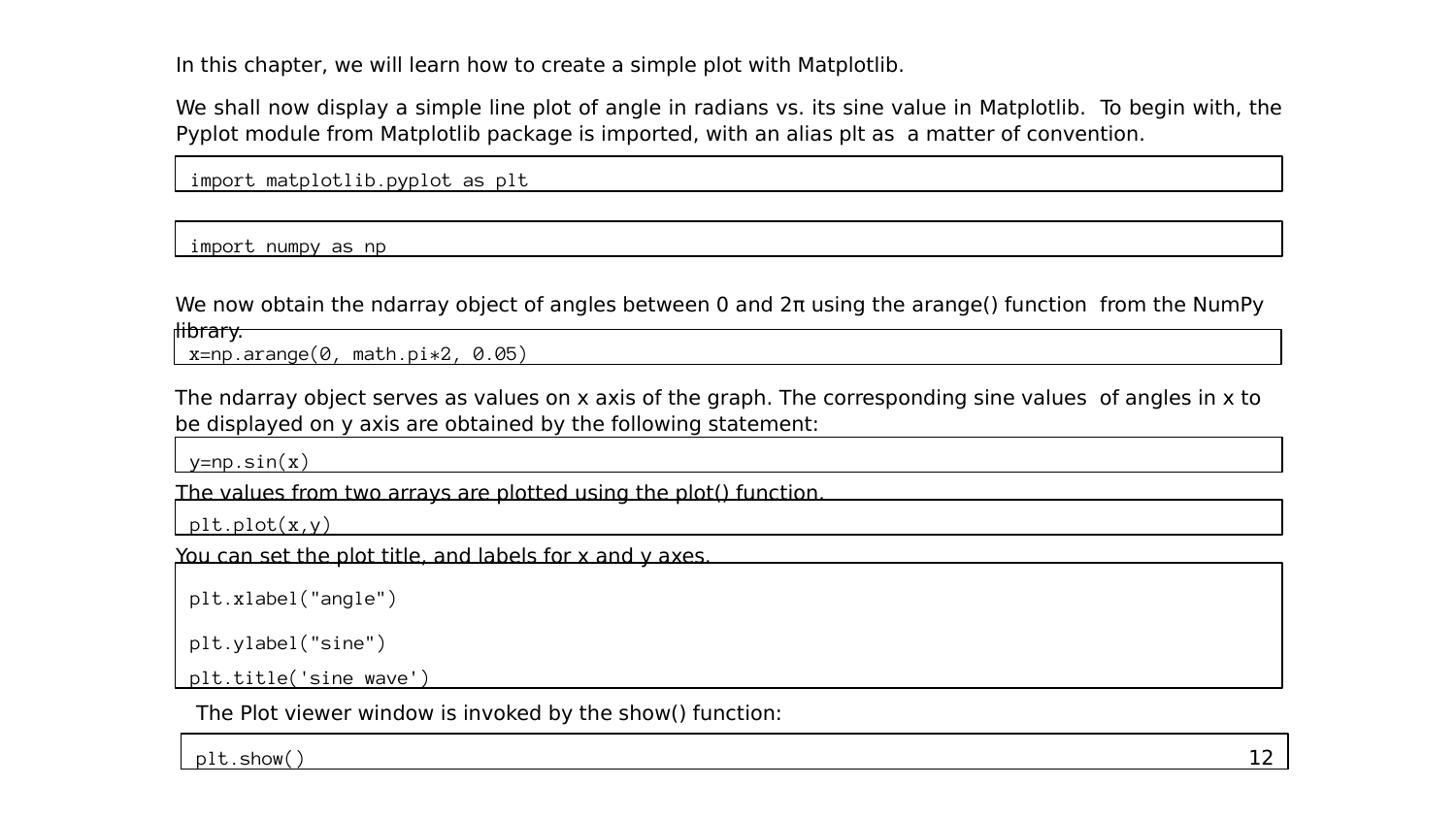

In this chapter, we will learn how to create a simple plot with Matplotlib.
We shall now display a simple line plot of angle in radians vs. its sine value in Matplotlib.  To begin with, the Pyplot module from Matplotlib package is imported, with an alias plt as  a matter of convention.
import matplotlib.pyplot as plt

import numpy as np
We now obtain the ndarray object of angles between 0 and 2π using the arange() function  from the NumPy library.
x=np.arange(0, math.pi*2, 0.05)
The ndarray object serves as values on x axis of the graph. The corresponding sine values  of angles in x to be displayed on y axis are obtained by the following statement:
y=np.sin(x)
The values from two arrays are plotted using the plot() function.
plt.plot(x,y)
You can set the plot title, and labels for x and y axes.
plt.xlabel("angle")  plt.ylabel("sine")
plt.title('sine wave')
The Plot viewer window is invoked by the show() function:
plt.show()
12